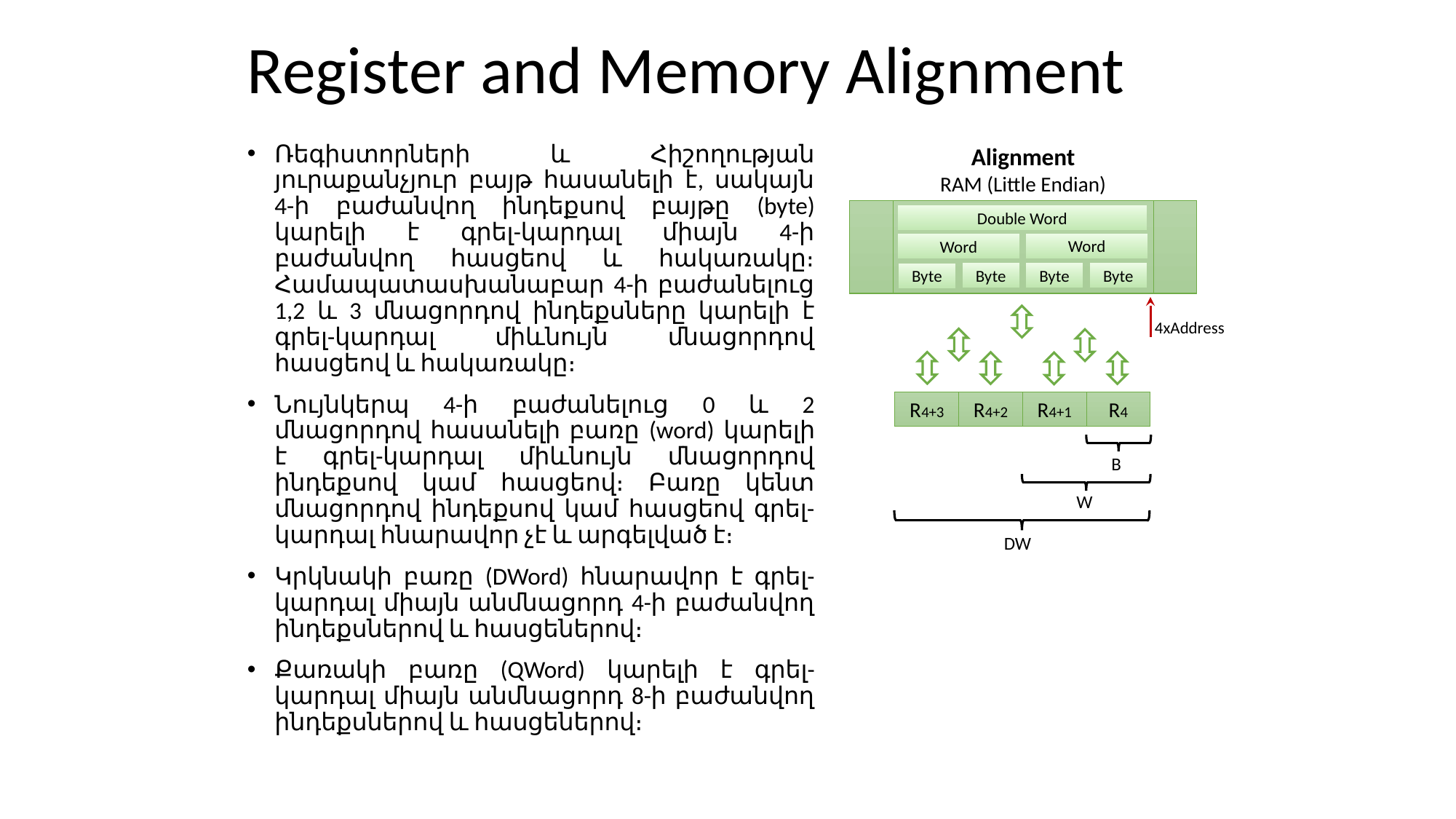

# Register and Memory Alignment
Ռեգիստորների և Հիշողության յուրաքանչյուր բայթ հասանելի է, սակայն 4-ի բաժանվող ինդեքսով բայթը (byte) կարելի է գրել-կարդալ միայն 4-ի բաժանվող հասցեով և հակառակը։ Համապատասխանաբար 4-ի բաժանելուց 1,2 և 3 մնացորդով ինդեքսները կարելի է գրել-կարդալ միևնույն մնացորդով հասցեով և հակառակը։
Նույնկերպ 4-ի բաժանելուց 0 և 2 մնացորդով հասանելի բառը (word) կարելի է գրել-կարդալ միևնույն մնացորդով ինդեքսով կամ հասցեով։ Բառը կենտ մնացորդով ինդեքսով կամ հասցեով գրել-կարդալ հնարավոր չէ և արգելված է։
Կրկնակի բառը (DWord) հնարավոր է գրել- կարդալ միայն անմնացորդ 4-ի բաժանվող ինդեքսներով և հասցեներով։
Քառակի բառը (QWord) կարելի է գրել-կարդալ միայն անմնացորդ 8-ի բաժանվող ինդեքսներով և հասցեներով։
Alignment
RAM (Little Endian)

Double Word
Word
Word
Byte
Byte
Byte
Byte

4xAddress

R4+3
R4+2
R4+1
R4

B
W
DW